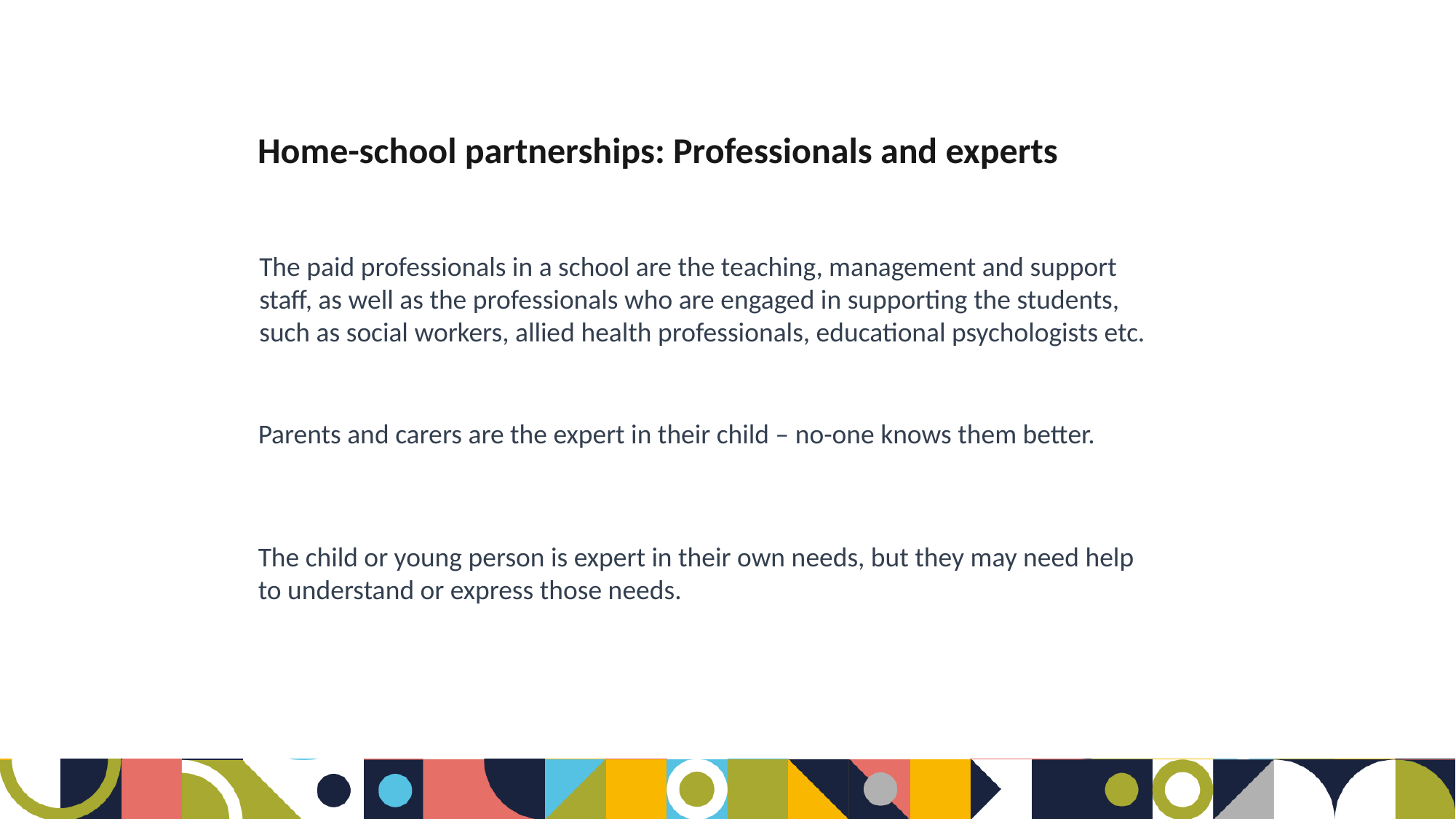

Home-school partnerships: Professionals and experts
The paid professionals in a school are the teaching, management and support staff, as well as the professionals who are engaged in supporting the students, such as social workers, allied health professionals, educational psychologists etc.
Parents and carers are the expert in their child – no-one knows them better.
The child or young person is expert in their own needs, but they may need help to understand or express those needs.